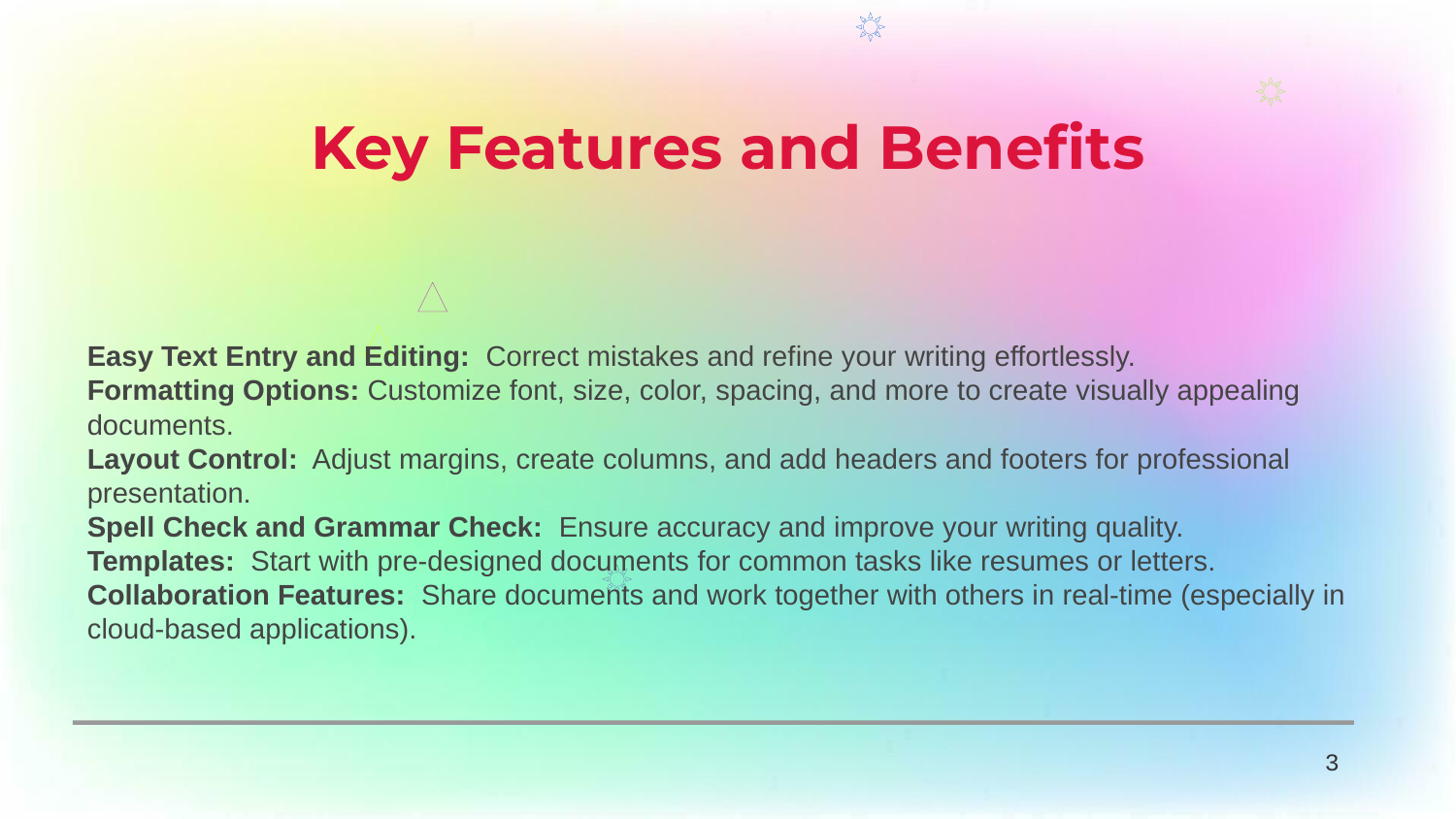

Key Features and Benefits

Easy Text Entry and Editing:  Correct mistakes and refine your writing effortlessly.
Formatting Options: Customize font, size, color, spacing, and more to create visually appealing documents.
Layout Control:  Adjust margins, create columns, and add headers and footers for professional presentation.
Spell Check and Grammar Check:  Ensure accuracy and improve your writing quality.
Templates:  Start with pre-designed documents for common tasks like resumes or letters.
Collaboration Features:  Share documents and work together with others in real-time (especially in cloud-based applications).

3